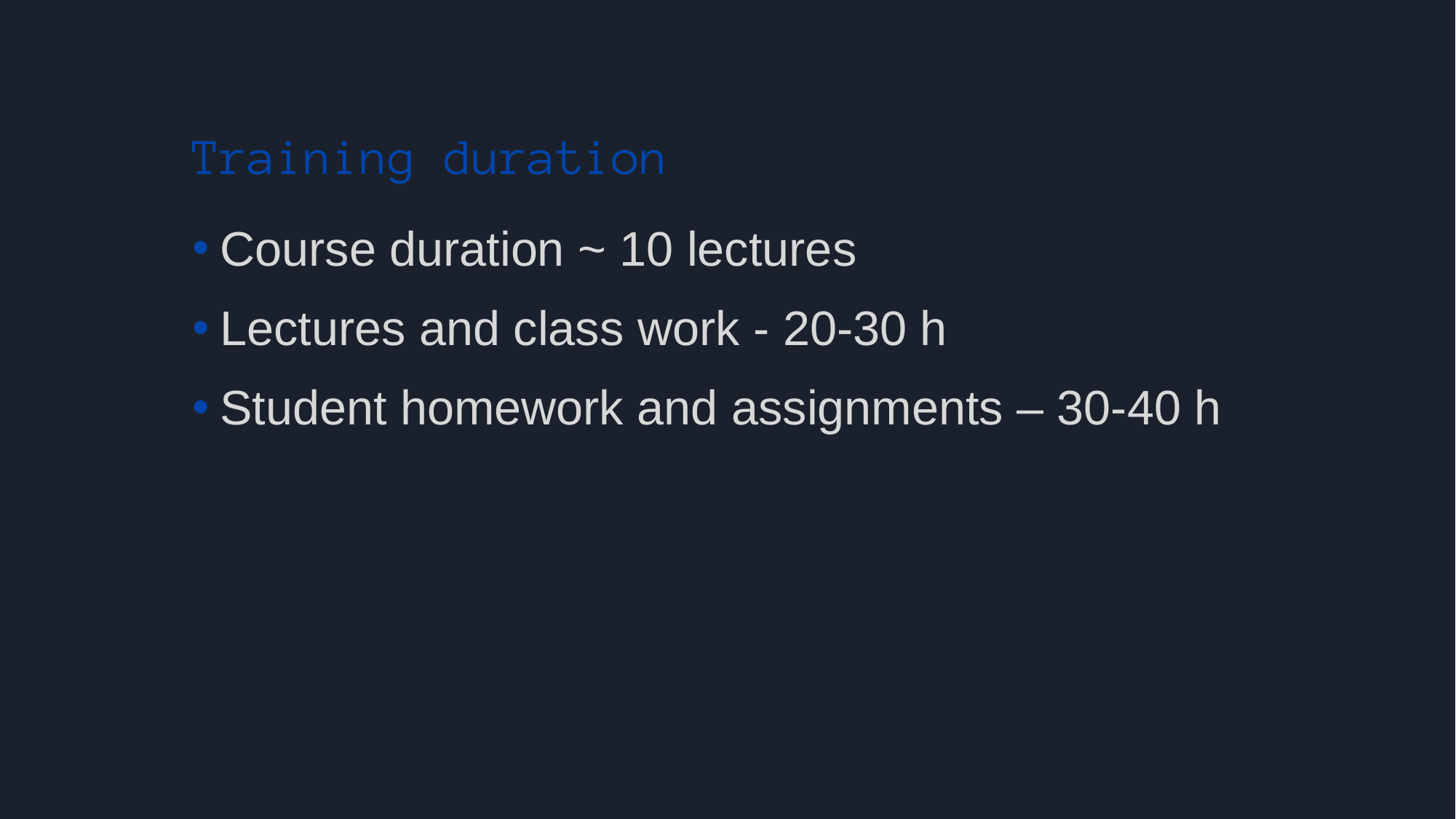

# Training duration
Course duration ~ 10 lectures
Lectures and class work - 20-30 h
Student homework and assignments – 30-40 h